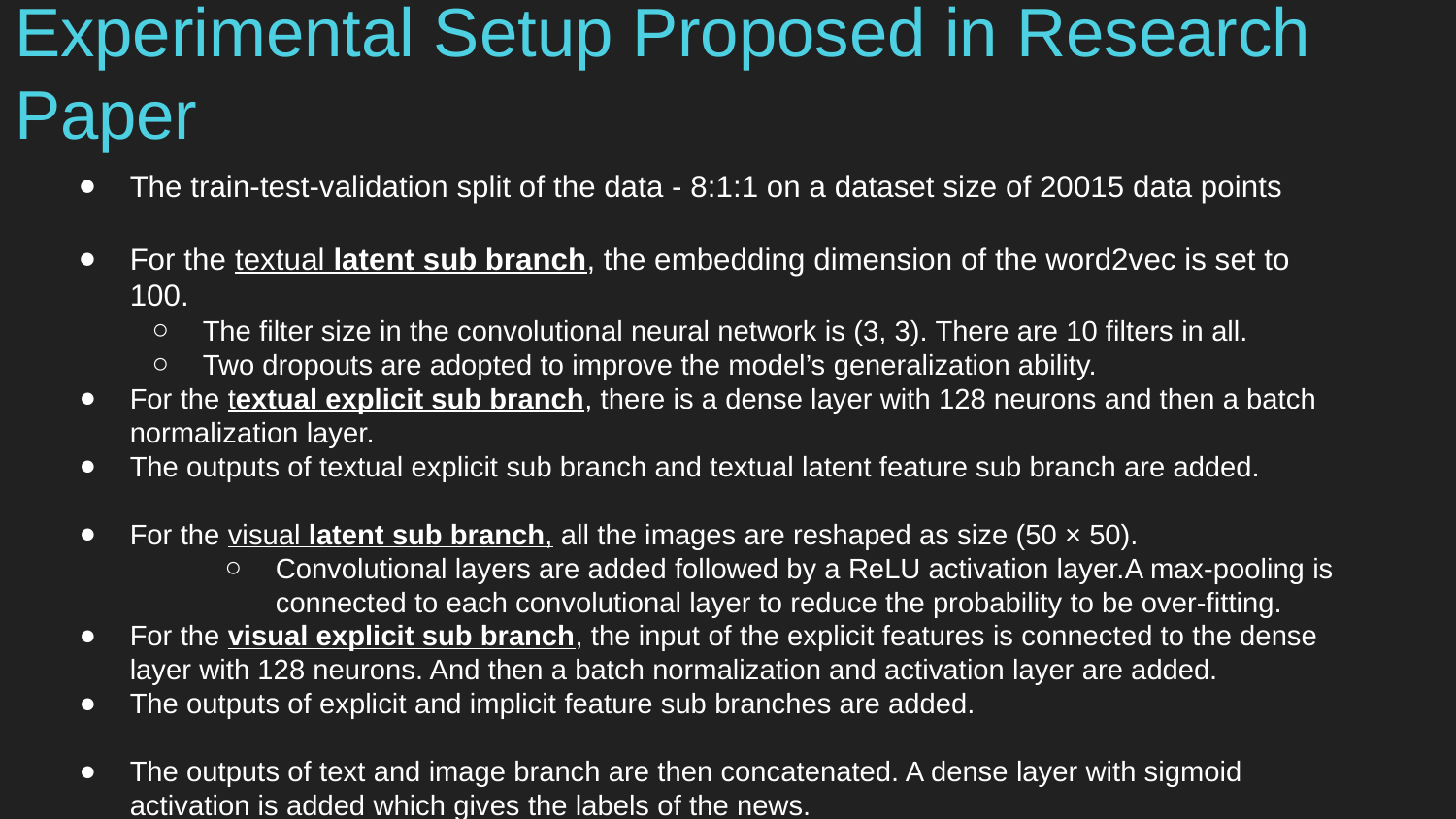

# Experimental Setup Proposed in Research Paper
The train-test-validation split of the data - 8:1:1 on a dataset size of 20015 data points

For the textual latent sub branch, the embedding dimension of the word2vec is set to 100.
The filter size in the convolutional neural network is (3, 3). There are 10 filters in all.
Two dropouts are adopted to improve the model’s generalization ability.
For the textual explicit sub branch, there is a dense layer with 128 neurons and then a batch normalization layer.
The outputs of textual explicit sub branch and textual latent feature sub branch are added.

For the visual latent sub branch, all the images are reshaped as size (50 × 50).
Convolutional layers are added followed by a ReLU activation layer.A max-pooling is connected to each convolutional layer to reduce the probability to be over-fitting.
For the visual explicit sub branch, the input of the explicit features is connected to the dense layer with 128 neurons. And then a batch normalization and activation layer are added.
The outputs of explicit and implicit feature sub branches are added.

The outputs of text and image branch are then concatenated. A dense layer with sigmoid activation is added which gives the labels of the news.